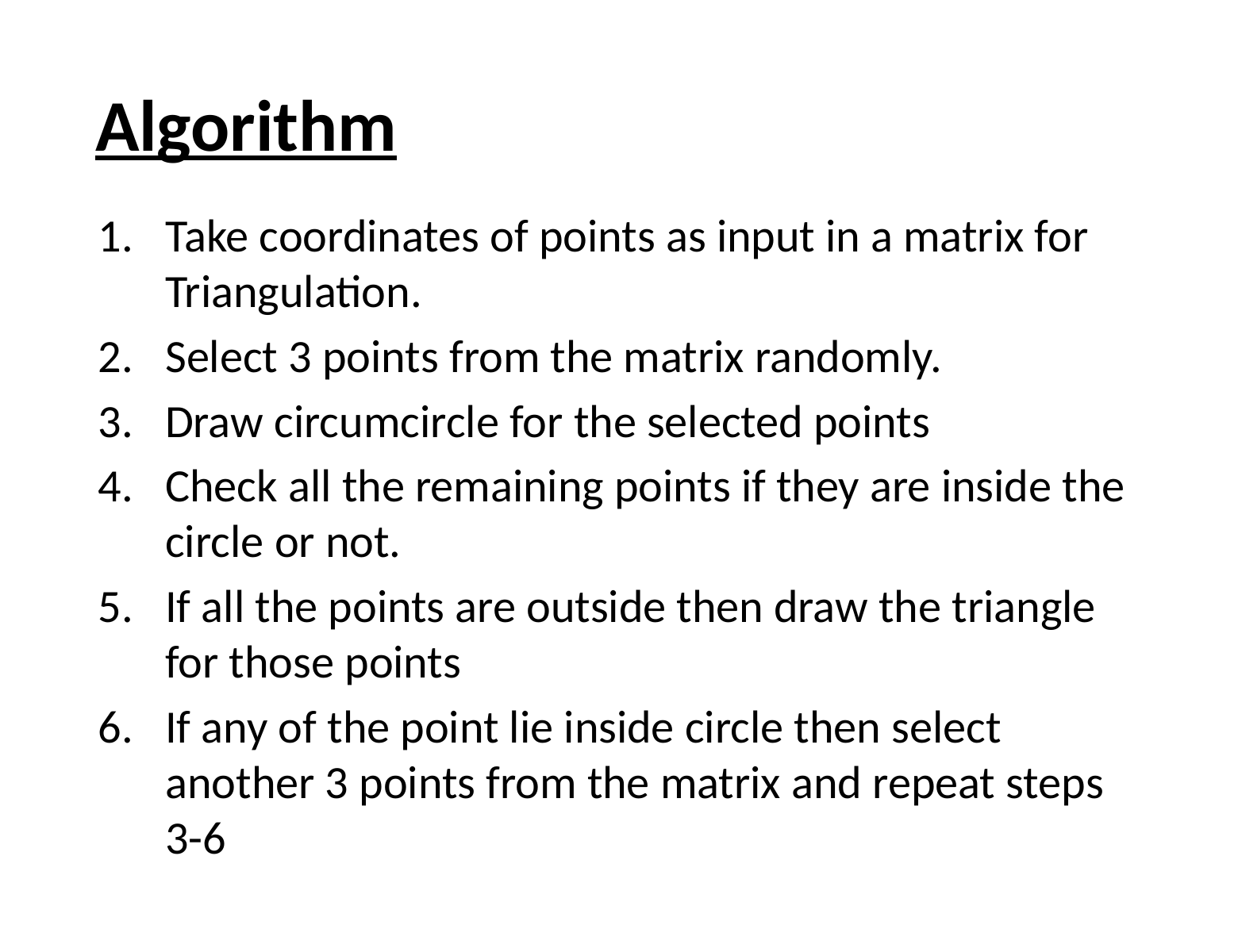

# Algorithm
Take coordinates of points as input in a matrix for Triangulation.
Select 3 points from the matrix randomly.
Draw circumcircle for the selected points
Check all the remaining points if they are inside the circle or not.
If all the points are outside then draw the triangle for those points
If any of the point lie inside circle then select another 3 points from the matrix and repeat steps 3-6